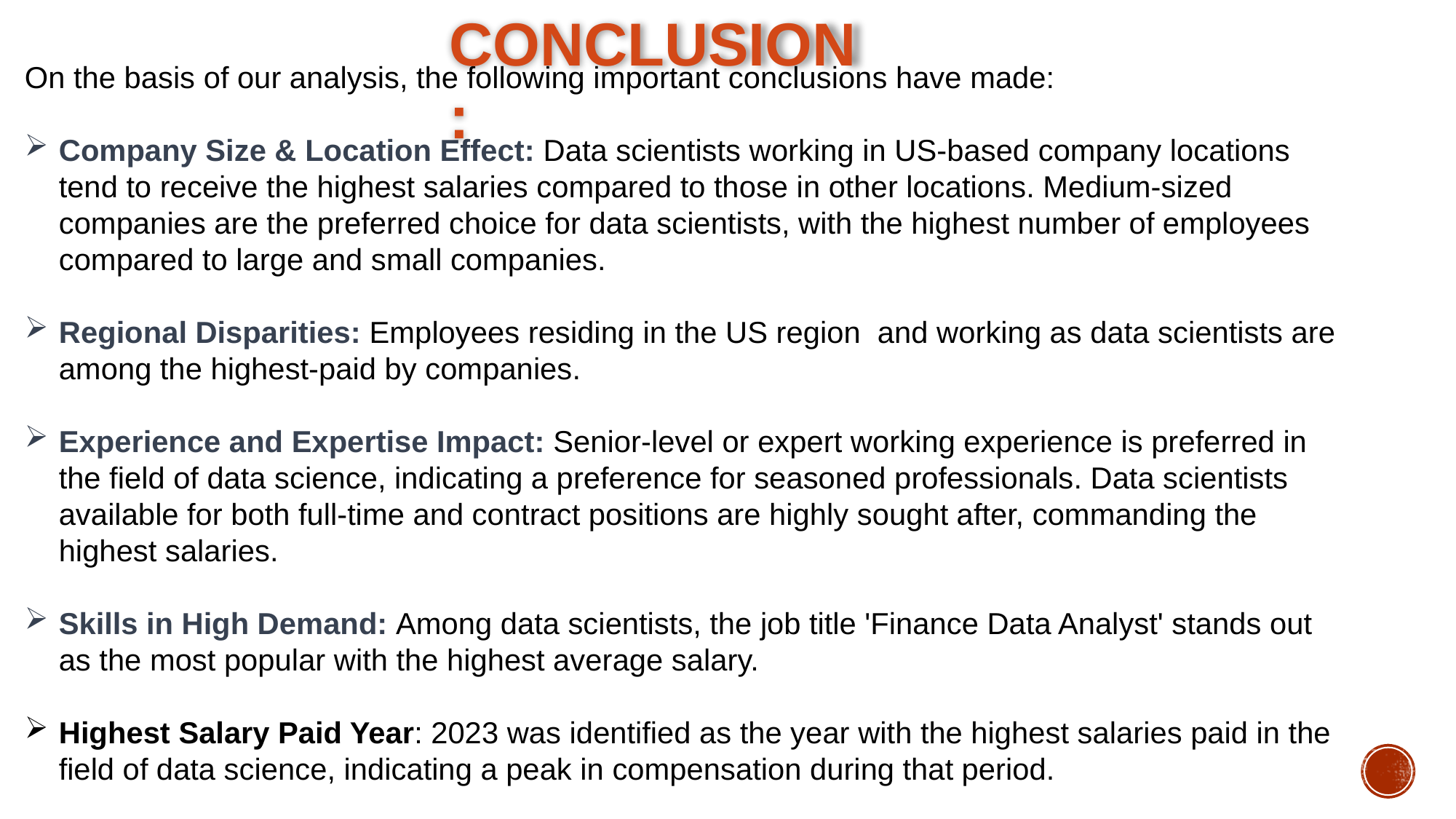

CONCLUSION:
On the basis of our analysis, the following important conclusions have made:

Company Size & Location Effect: Data scientists working in US-based company locations tend to receive the highest salaries compared to those in other locations. Medium-sized companies are the preferred choice for data scientists, with the highest number of employees compared to large and small companies.

Regional Disparities: Employees residing in the US region  and working as data scientists are among the highest-paid by companies.

Experience and Expertise Impact: Senior-level or expert working experience is preferred in the field of data science, indicating a preference for seasoned professionals. Data scientists available for both full-time and contract positions are highly sought after, commanding the highest salaries.

Skills in High Demand: Among data scientists, the job title 'Finance Data Analyst' stands out as the most popular with the highest average salary.

Highest Salary Paid Year: 2023 was identified as the year with the highest salaries paid in the field of data science, indicating a peak in compensation during that period.